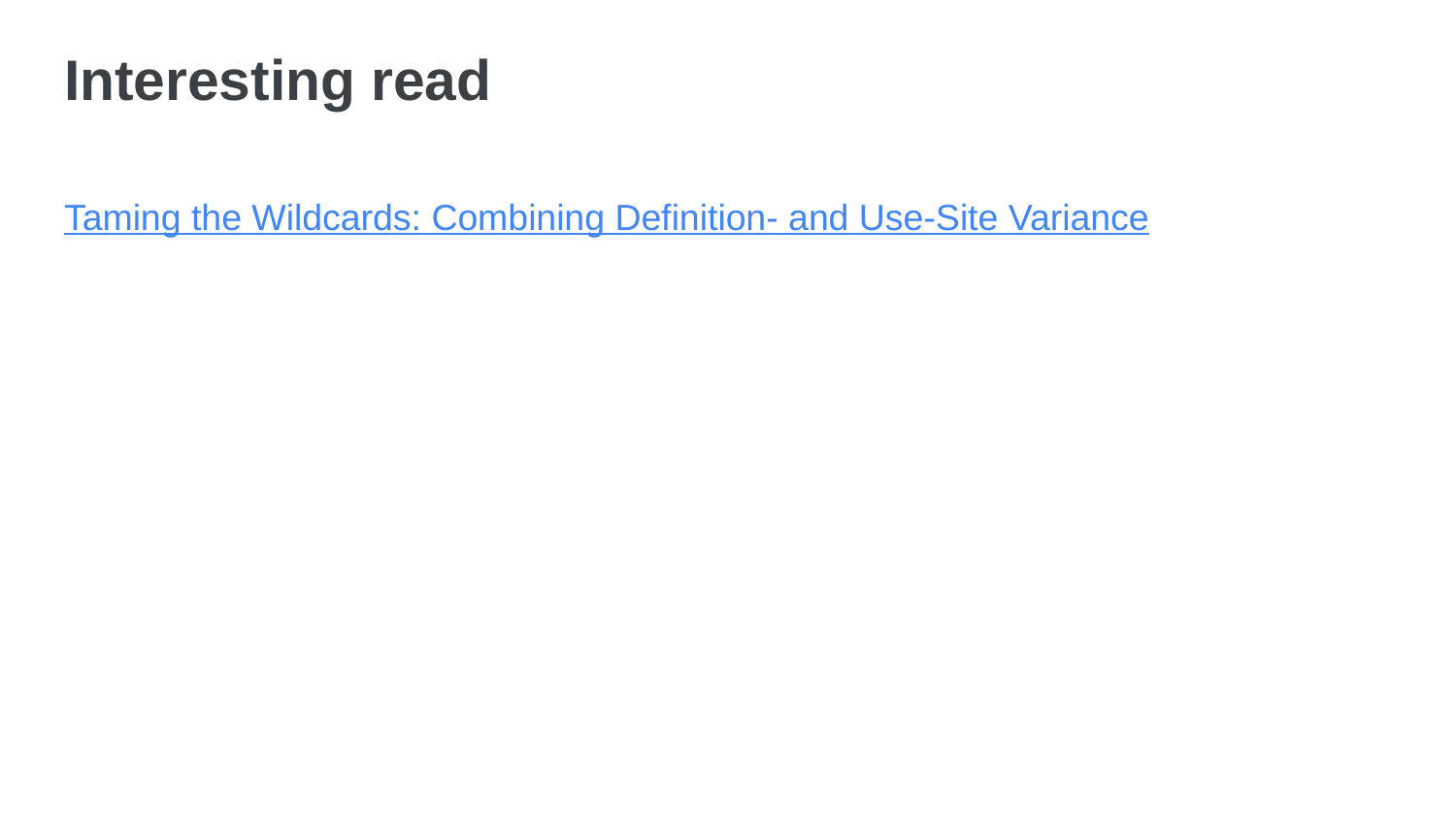

# Interesting read
Taming the Wildcards: Combining Definition- and Use-Site Variance